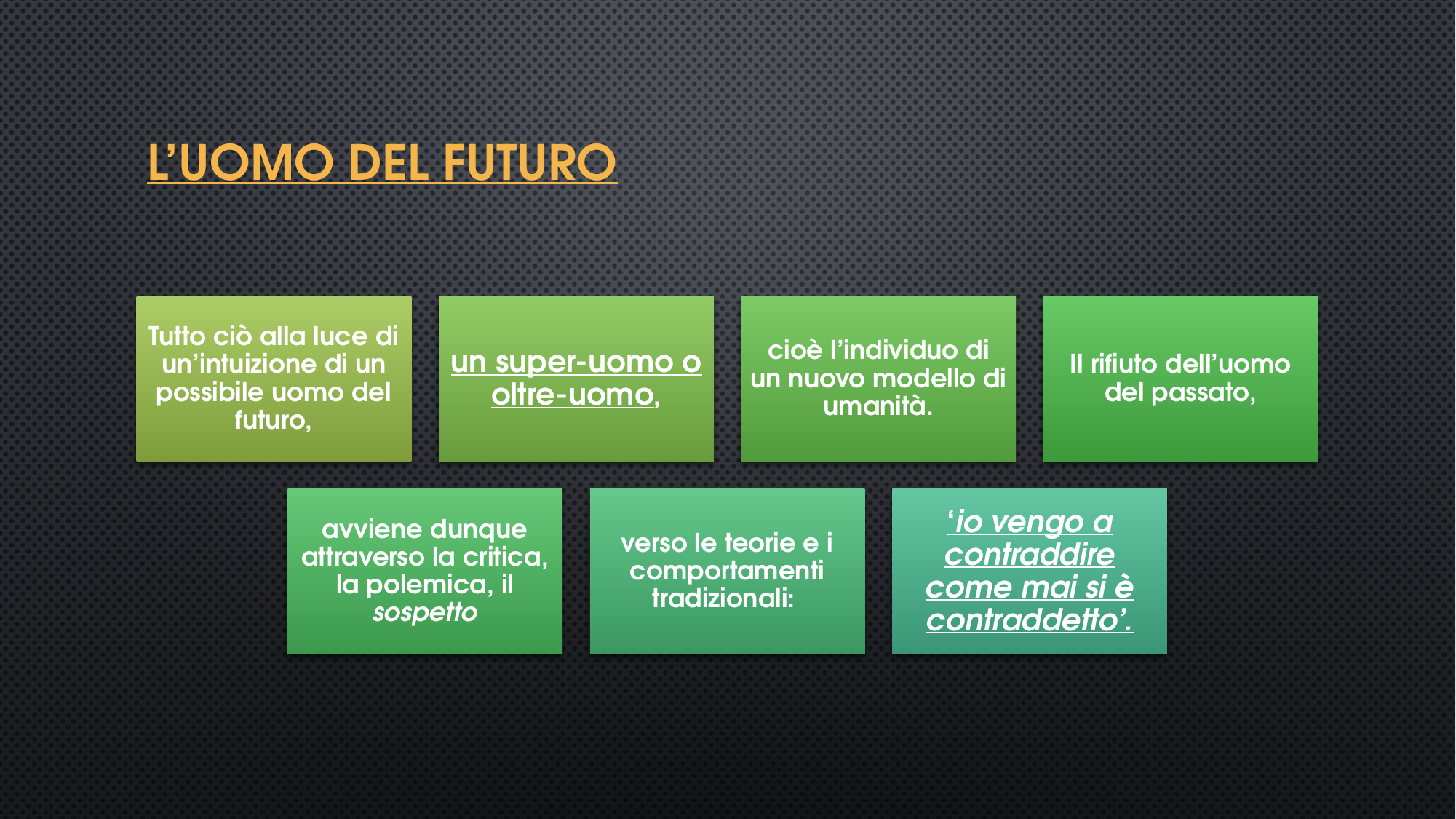

# L’uomo del futuro
Tutto ciò alla luce di un’intuizione di un possibile uomo del futuro,
un super-uomo o oltre-uomo,
cioè l’individuo di un nuovo modello di umanità.
Il rifiuto dell’uomo del passato,
avviene dunque attraverso la critica, la polemica, il sospetto
verso le teorie e i comportamenti tradizionali:
‘io vengo a contraddire come mai si è contraddetto’.